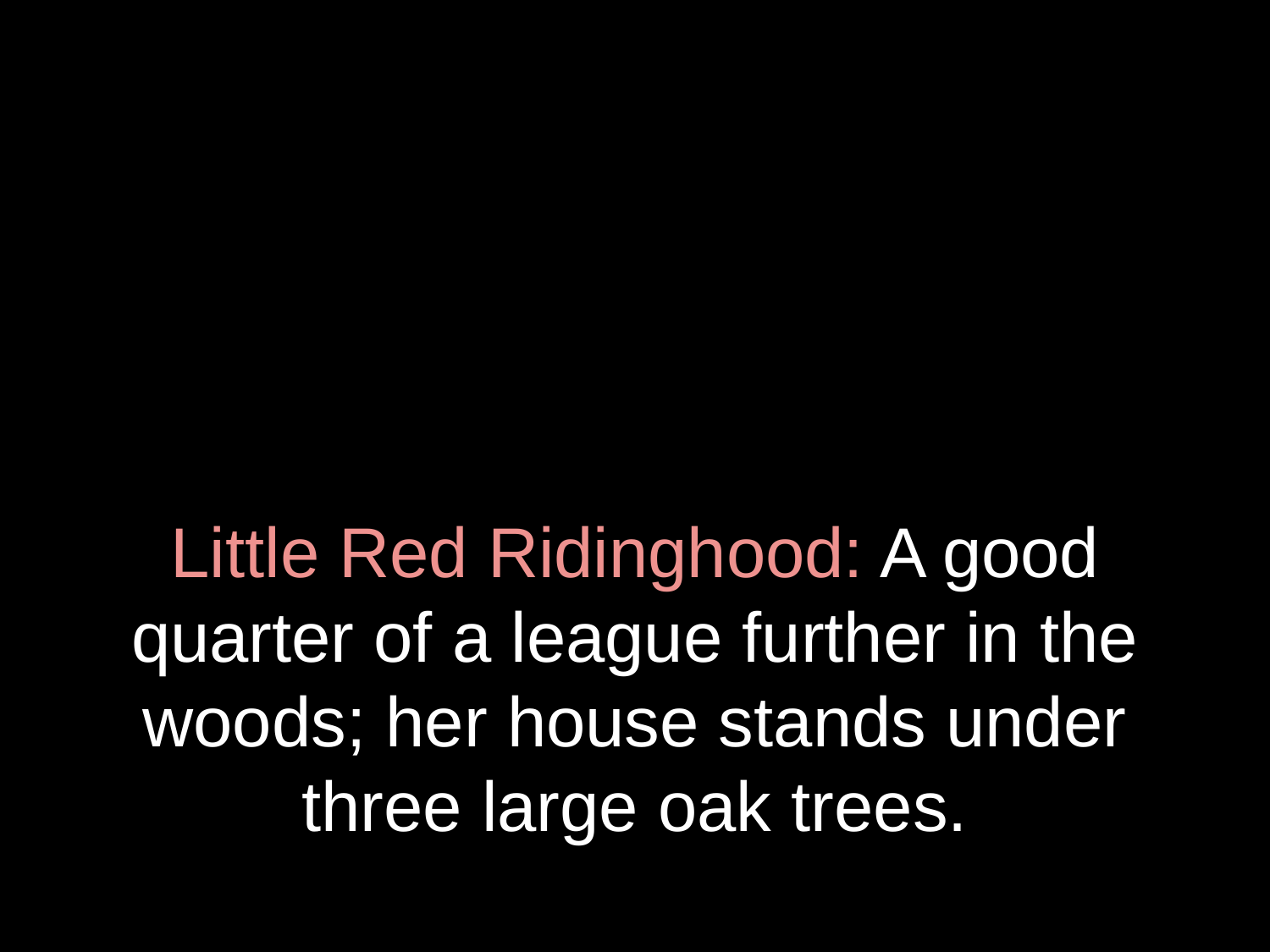

# Little Red Ridinghood: A good quarter of a league further in the woods; her house stands under three large oak trees.